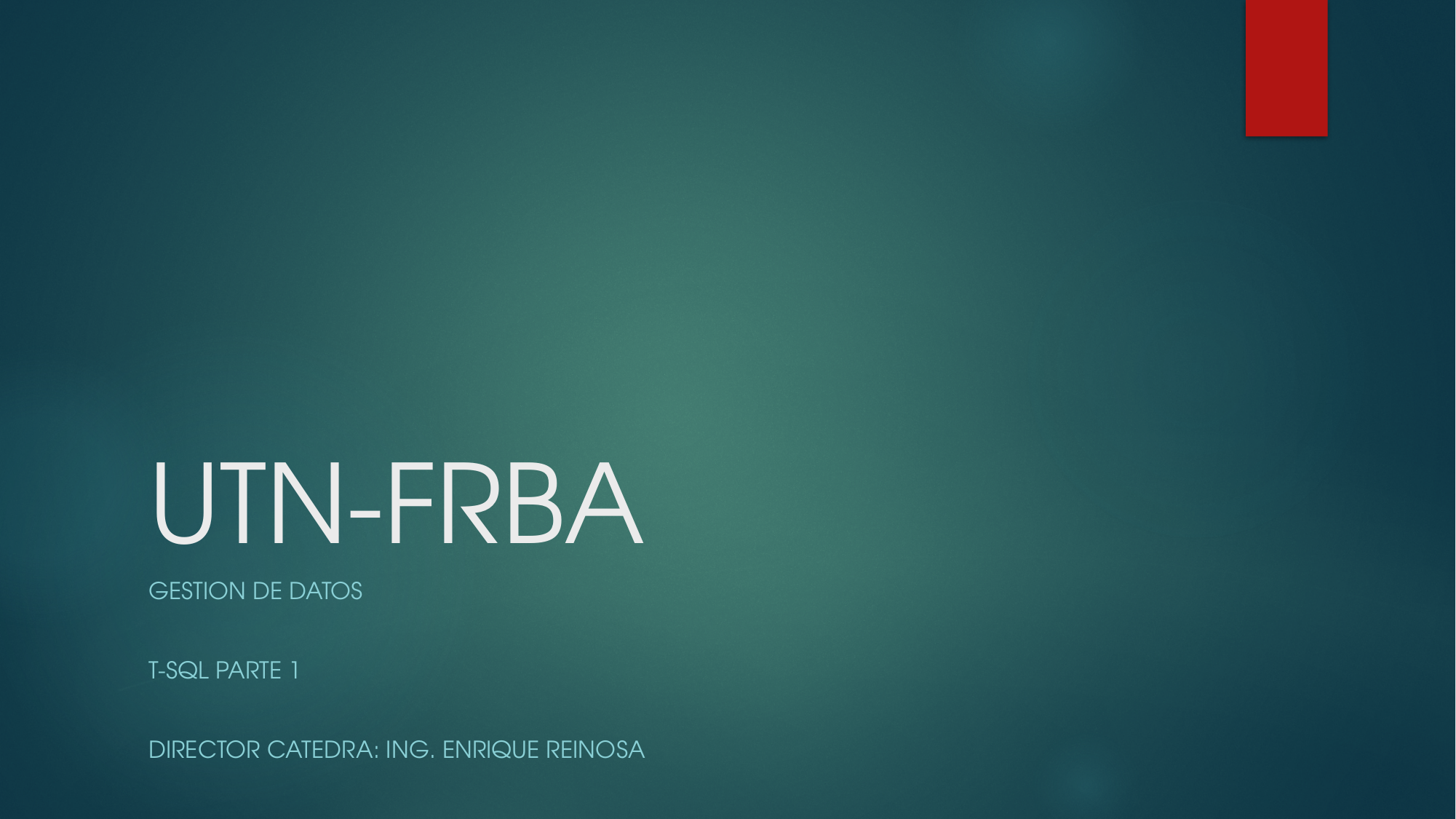

# UTN-FRBA
GESTION DE DATOS

T-SQL PARTE 1

Director Catedra: Ing. Enrique Reinosa